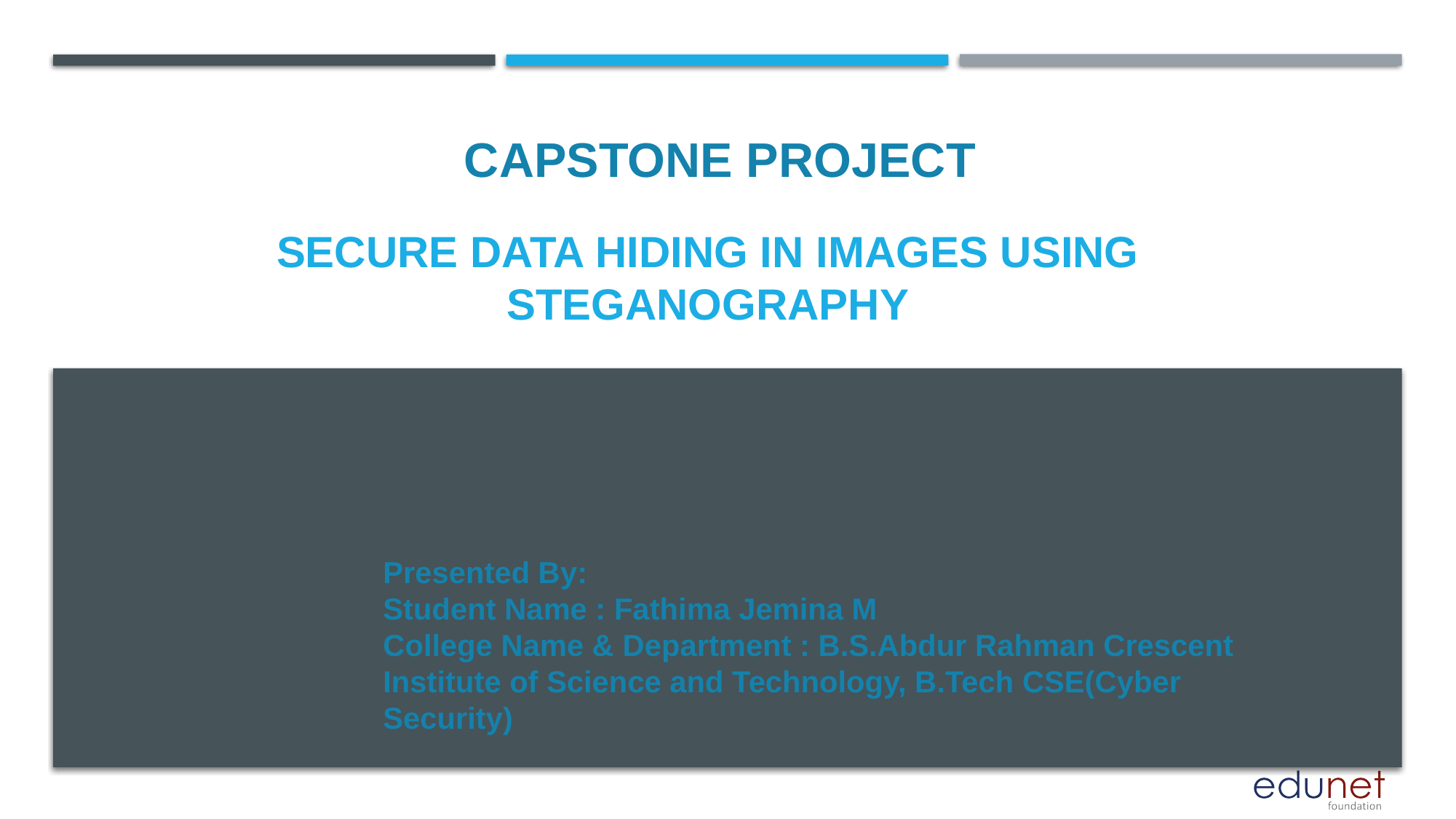

CAPSTONE PROJECT
# SECURE DATA HIDING IN IMAGES USING STEGANOGRAPHY
Presented By:
Student Name : Fathima Jemina M
College Name & Department : B.S.Abdur Rahman Crescent Institute of Science and Technology, B.Tech CSE(Cyber Security)